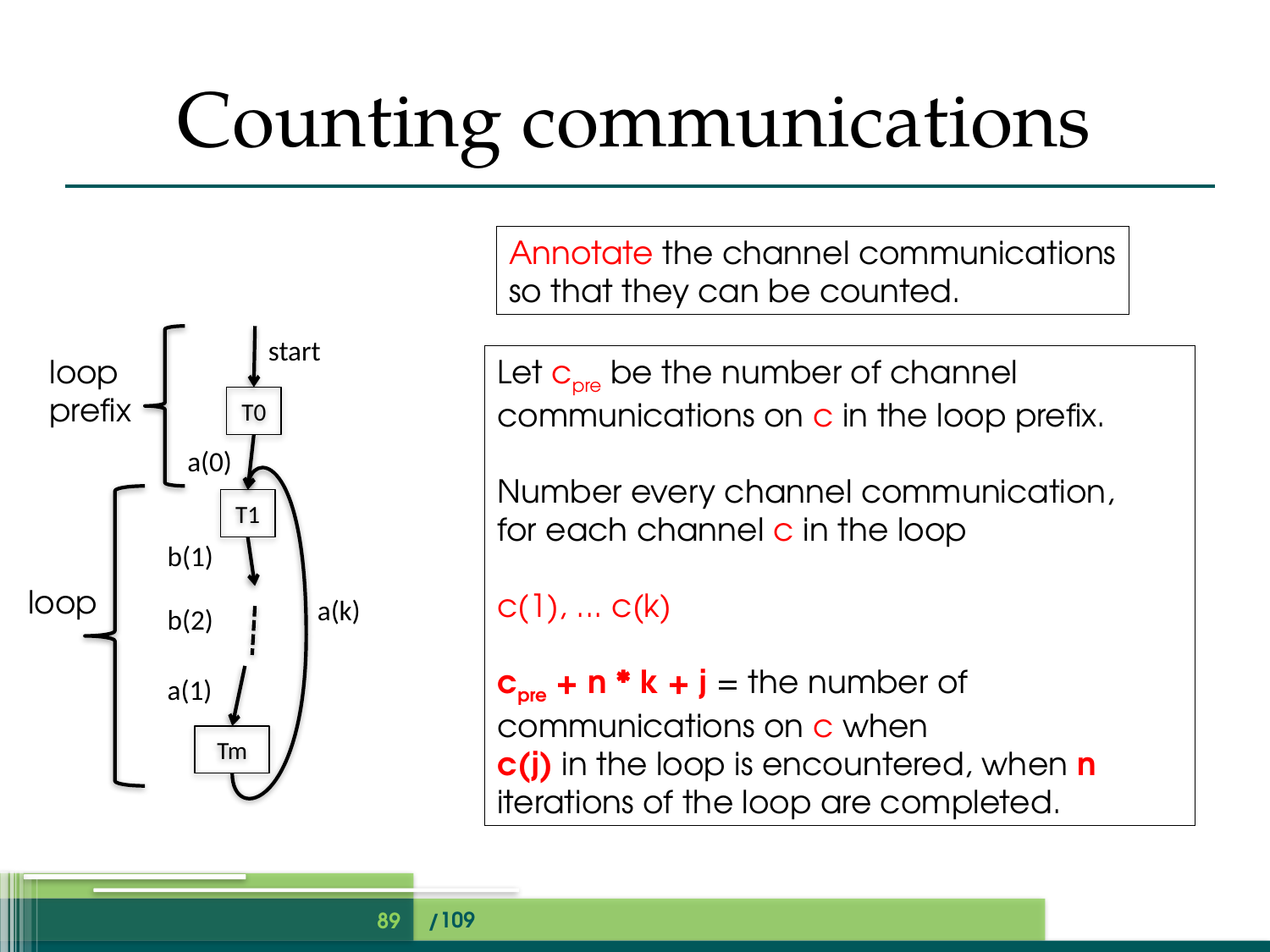

# Counting communications
Annotate the channel communications
so that they can be counted.

start
loop
prefix
Let cpre be the number of channel communications on c in the loop prefix.

Number every channel communication,
for each channel c in the loop

c(1), ... c(k)

cpre + n * k + j = the number of communications on c when
c(j) in the loop is encountered, when n iterations of the loop are completed.
T0
a(0)

T1
b(1)
loop
a(k)
b(2)
a(1)
Tm
/109
89